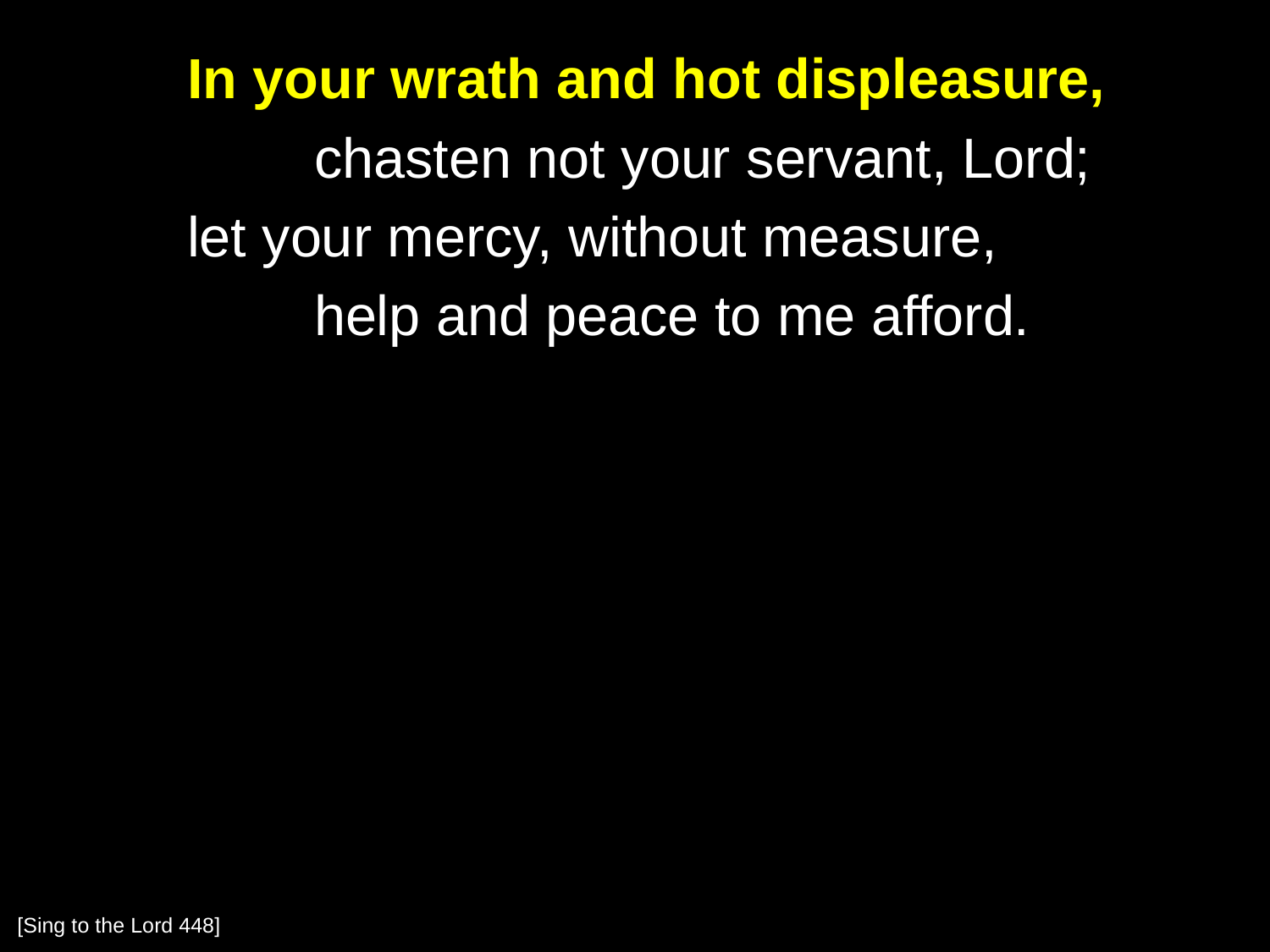

In your wrath and hot displeasure,
		chasten not your servant, Lord;
	let your mercy, without measure,
		help and peace to me afford.
[Sing to the Lord 448]